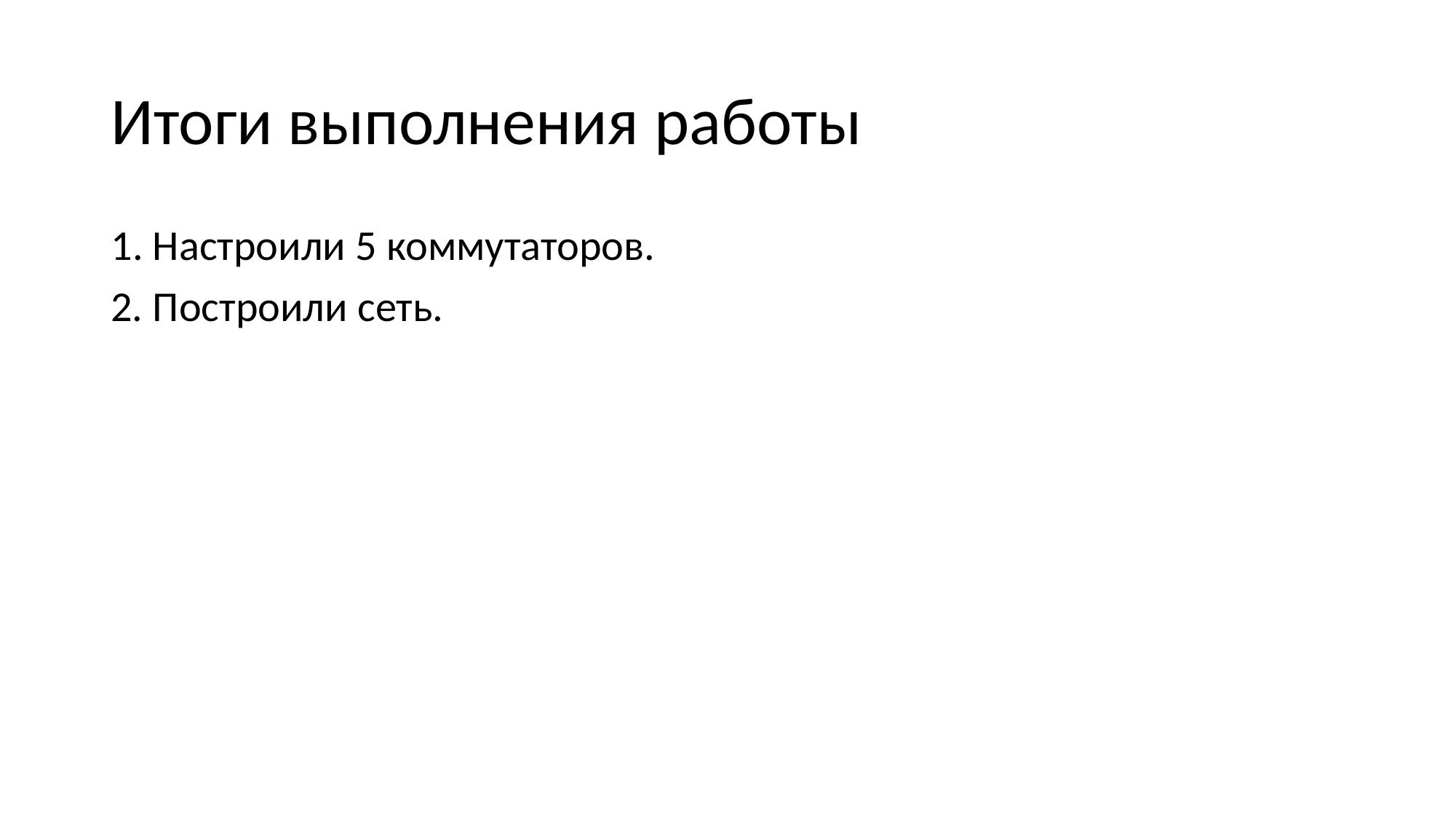

# Итоги выполнения работы
1. Настроили 5 коммутаторов.
2. Построили сеть.